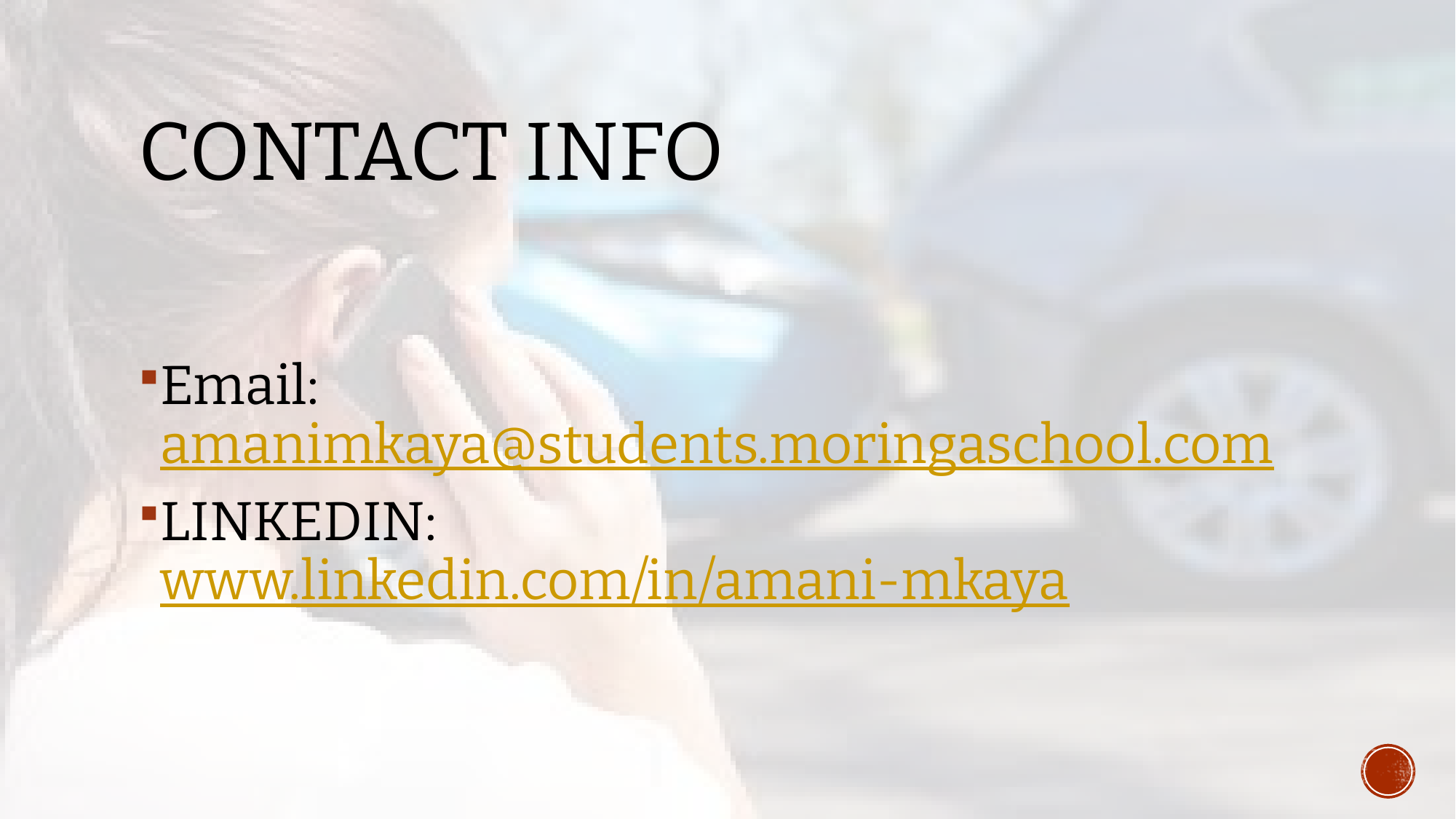

# Contact info
Email: amanimkaya@students.moringaschool.com
LINKEDIN: www.linkedin.com/in/amani-mkaya